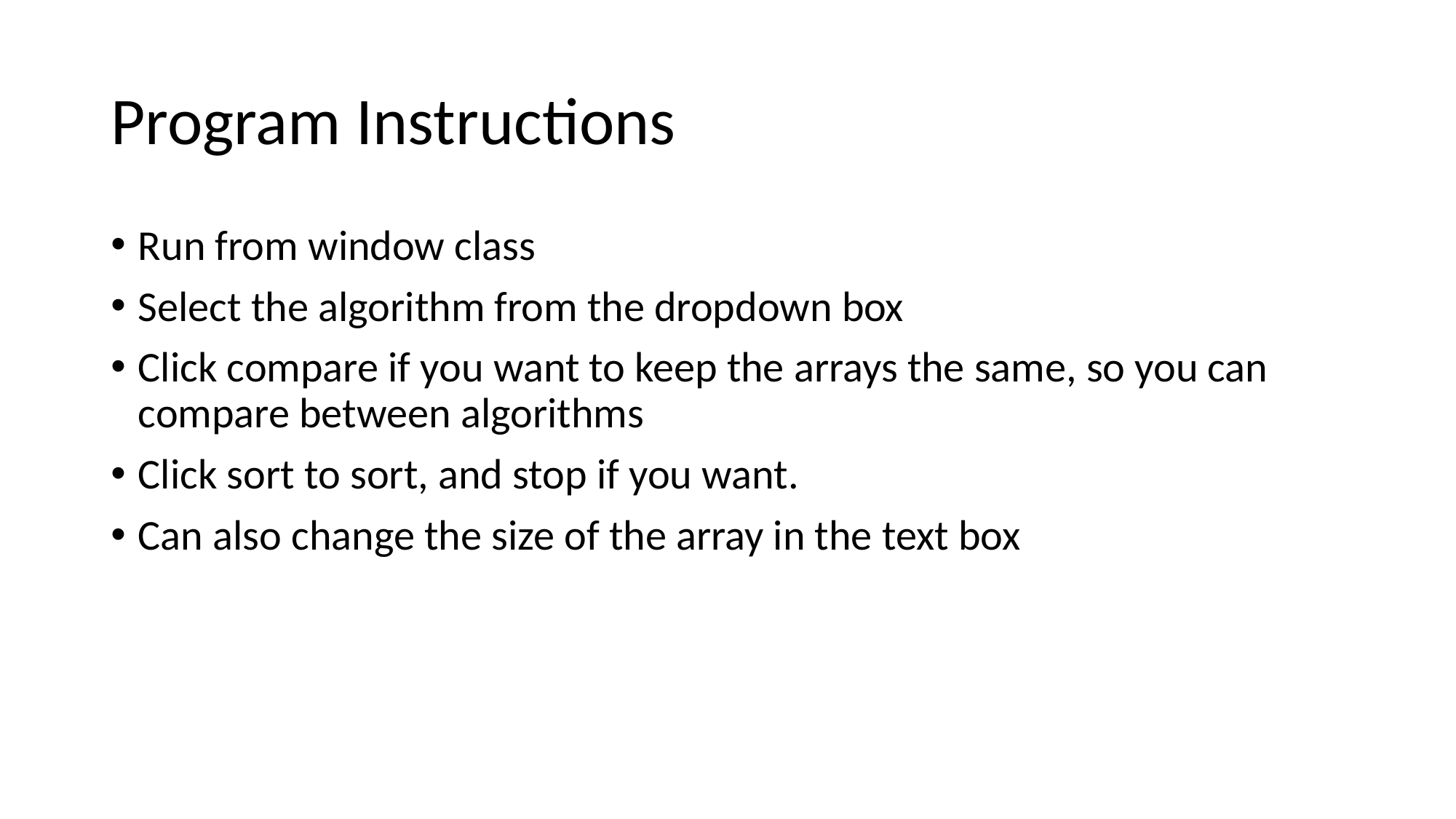

# Program Instructions
Run from window class
Select the algorithm from the dropdown box
Click compare if you want to keep the arrays the same, so you can compare between algorithms
Click sort to sort, and stop if you want.
Can also change the size of the array in the text box